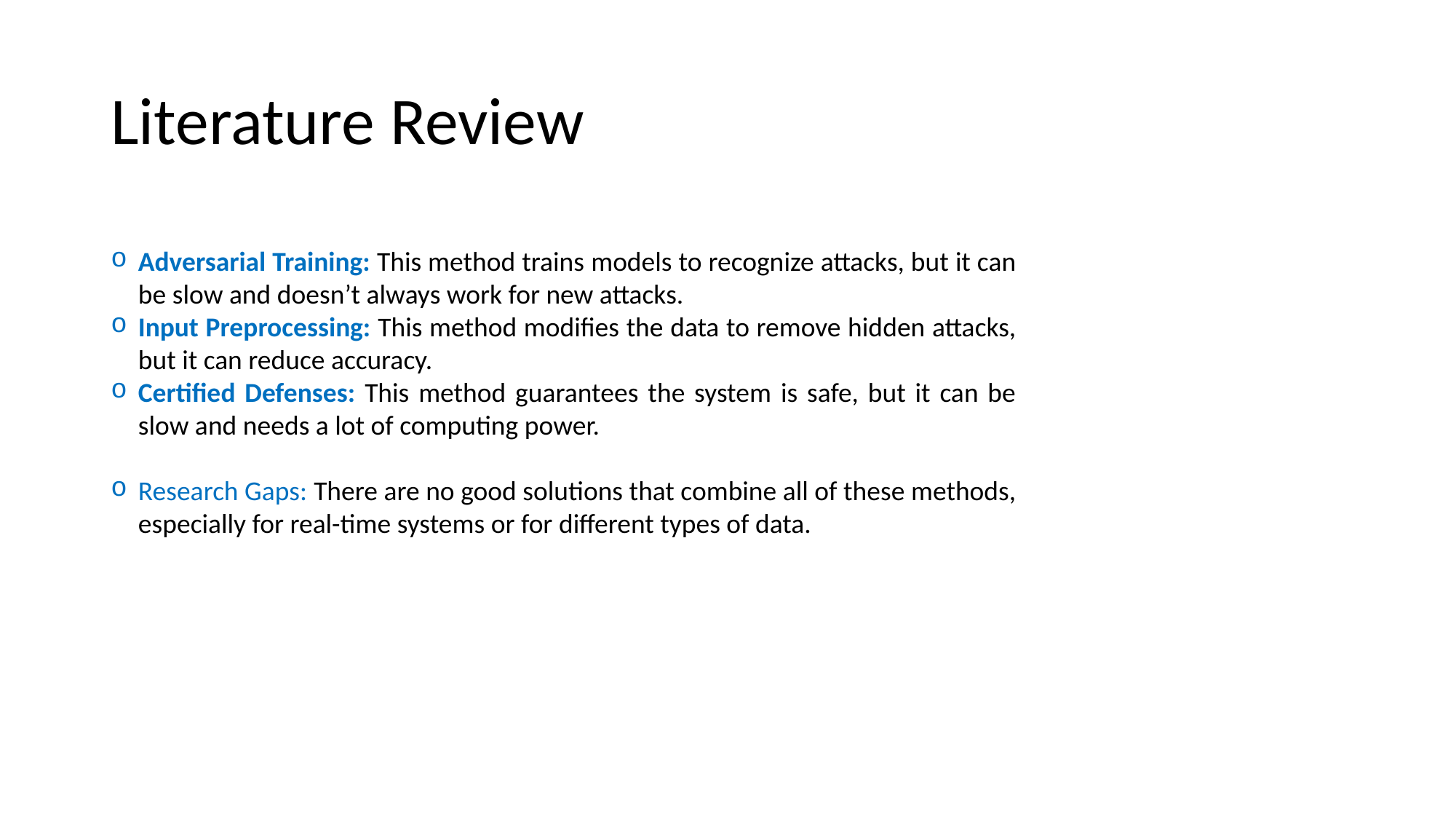

# Literature Review
Adversarial Training: This method trains models to recognize attacks, but it can be slow and doesn’t always work for new attacks.
Input Preprocessing: This method modifies the data to remove hidden attacks, but it can reduce accuracy.
Certified Defenses: This method guarantees the system is safe, but it can be slow and needs a lot of computing power.

Research Gaps: There are no good solutions that combine all of these methods, especially for real-time systems or for different types of data.
19